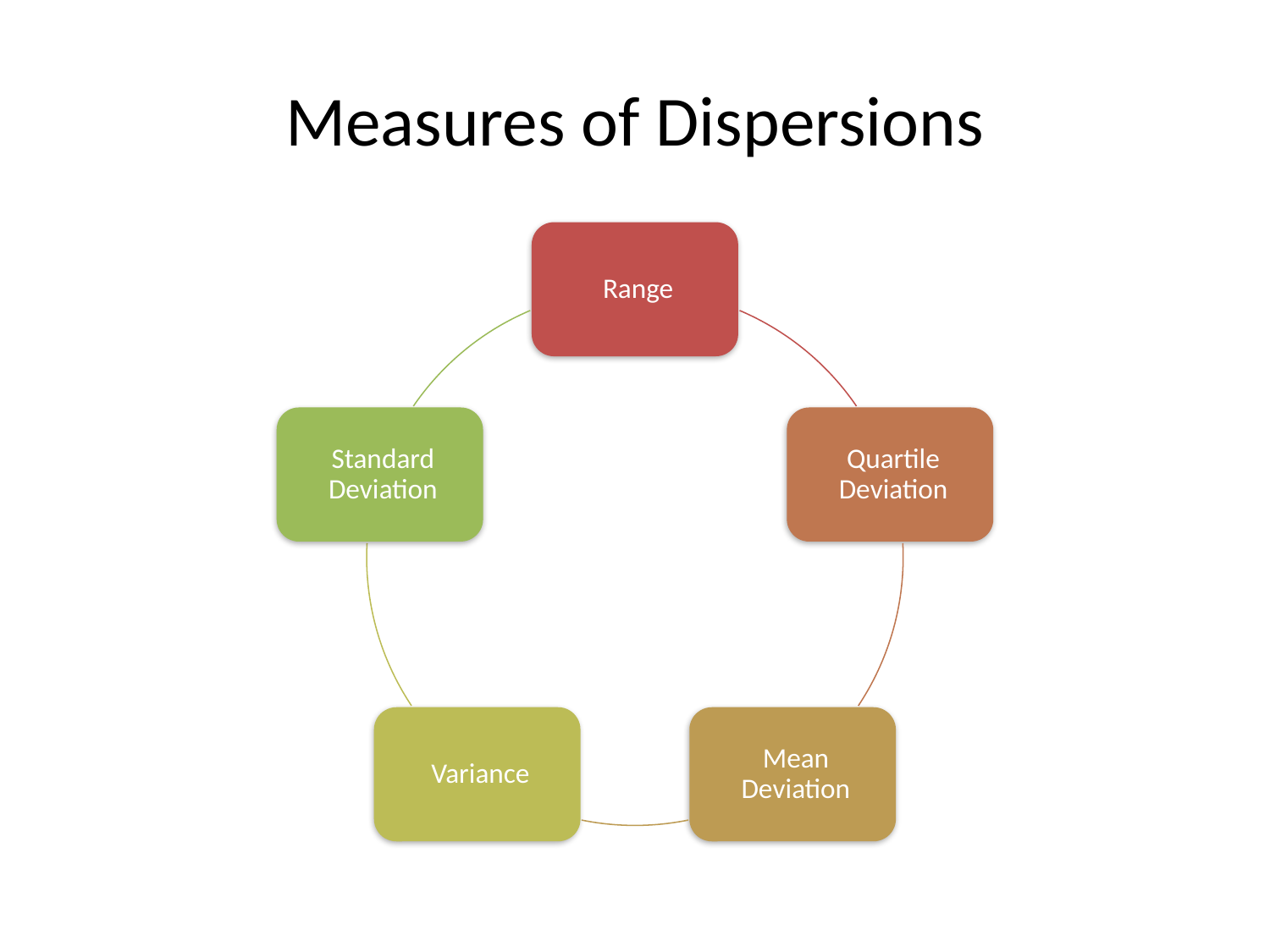

# Measures of Dispersions
Range
Quartile Deviation
Mean Deviation
Variance
Standard Deviation